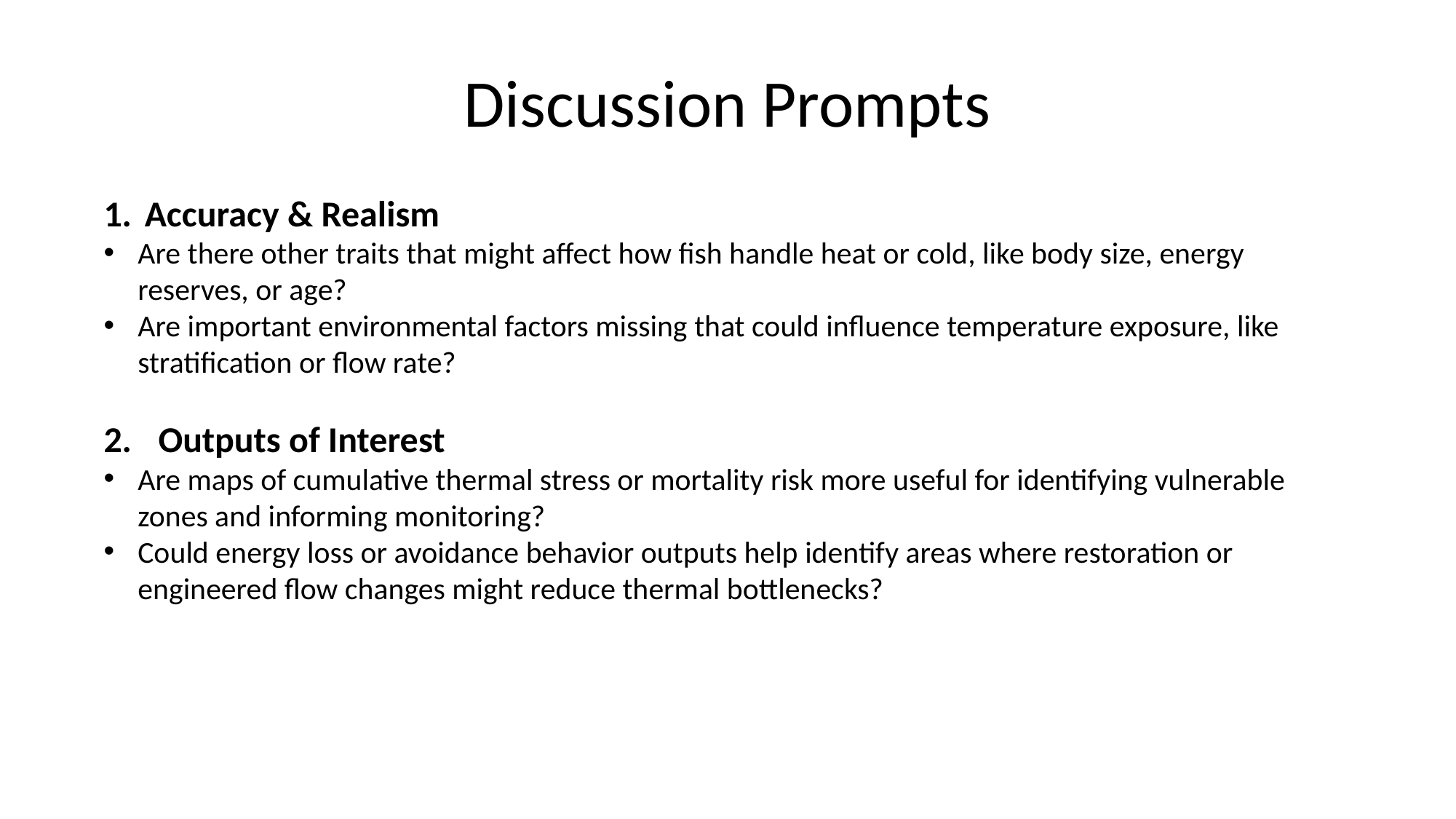

# Discussion Prompts
Accuracy & Realism
Are there other traits that might affect how fish handle heat or cold, like body size, energy reserves, or age?
Are important environmental factors missing that could influence temperature exposure, like stratification or flow rate?

Outputs of Interest
Are maps of cumulative thermal stress or mortality risk more useful for identifying vulnerable zones and informing monitoring?
Could energy loss or avoidance behavior outputs help identify areas where restoration or engineered flow changes might reduce thermal bottlenecks?